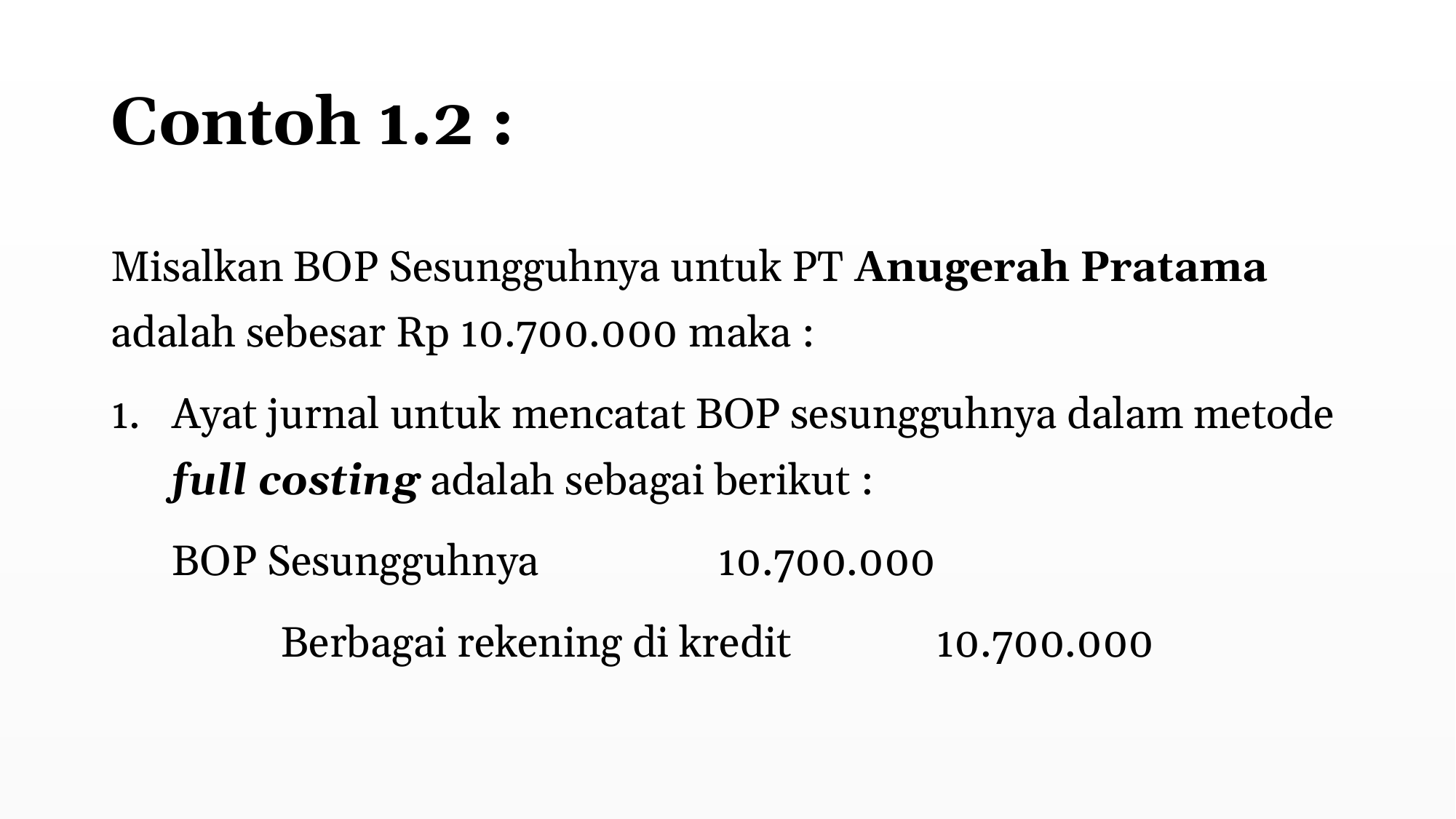

# Contoh 1.2 :
Misalkan BOP Sesungguhnya untuk PT Anugerah Pratama adalah sebesar Rp 10.700.000 maka :
Ayat jurnal untuk mencatat BOP sesungguhnya dalam metode full costing adalah sebagai berikut :
BOP Sesungguhnya		10.700.000
	Berbagai rekening di kredit		10.700.000